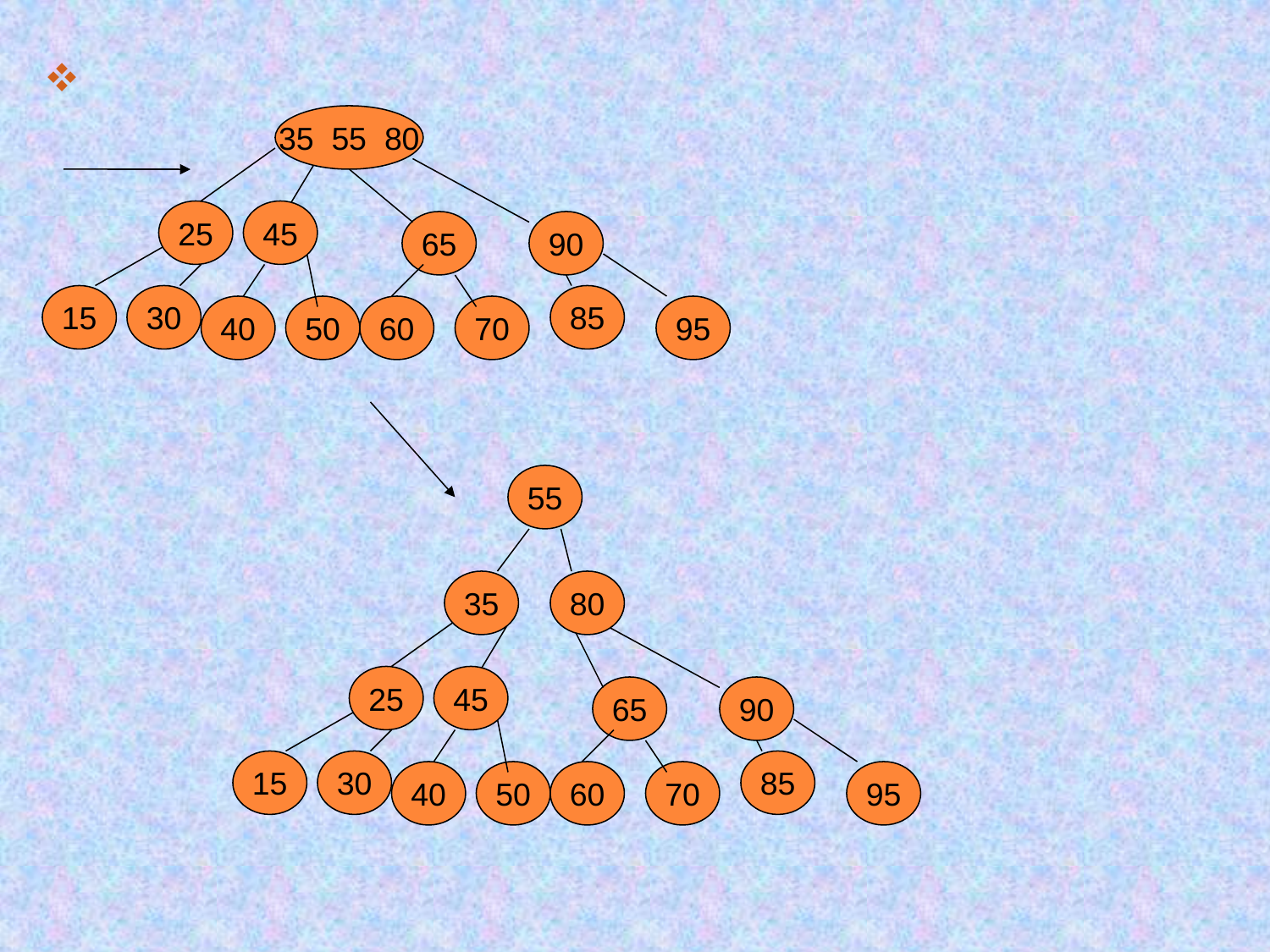

35  55  80

25
45
65
90

15
30
85
40
50
60
70
95

55

35
80

25
45
65
90

15
30
85
40
50
60
70
95